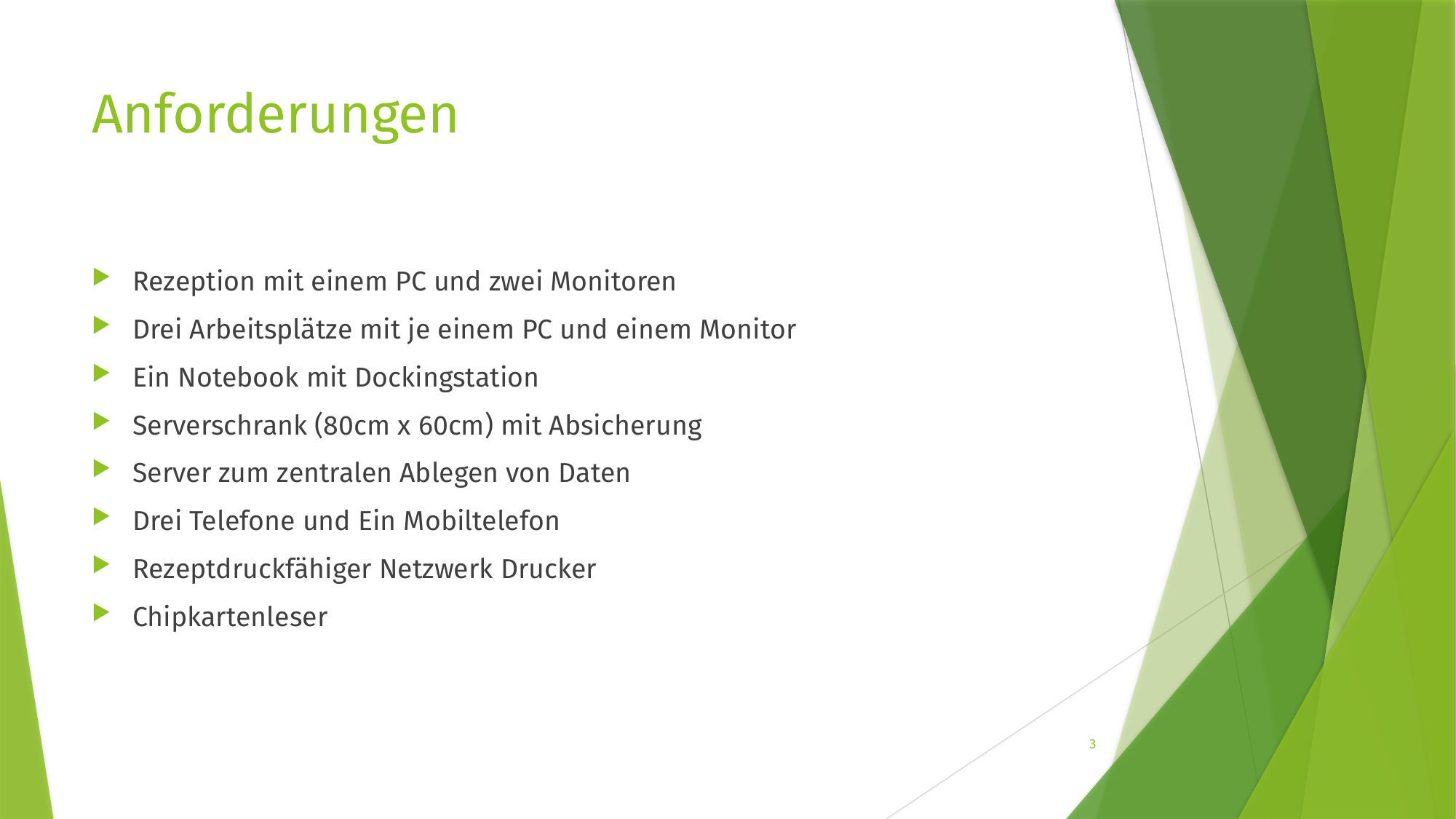

# Anforderungen
Rezeption mit einem PC und zwei Monitoren
Drei Arbeitsplätze mit je einem PC und einem Monitor
Ein Notebook mit Dockingstation
Serverschrank (80cm x 60cm) mit Absicherung
Server zum zentralen Ablegen von Daten
Drei Telefone und Ein Mobiltelefon
Rezeptdruckfähiger Netzwerk Drucker
Chipkartenleser

3